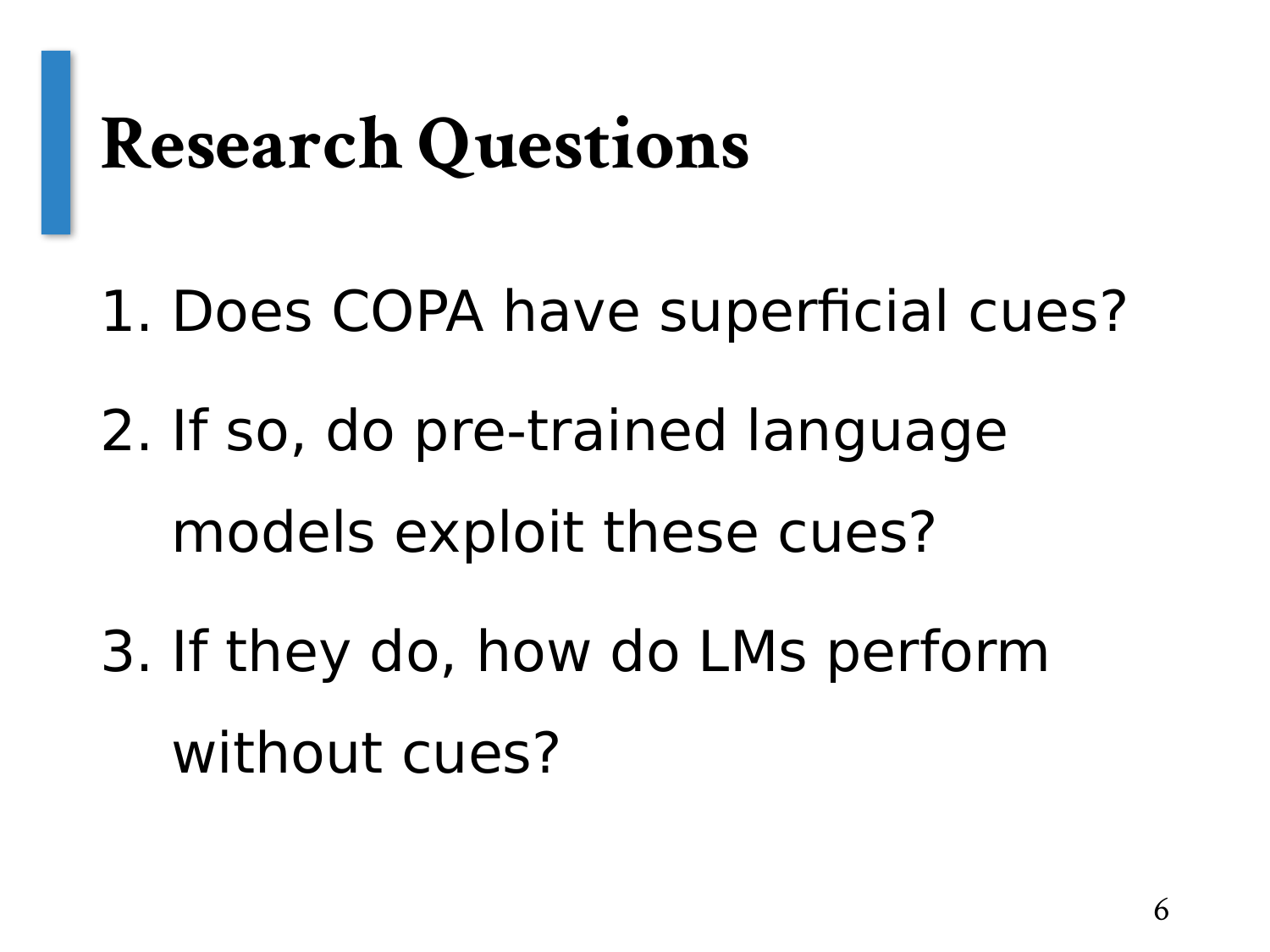

# Research Questions
Does COPA have superficial cues?
If so, do pre-trained language models exploit these cues?
If they do, how do LMs perform without cues?
6